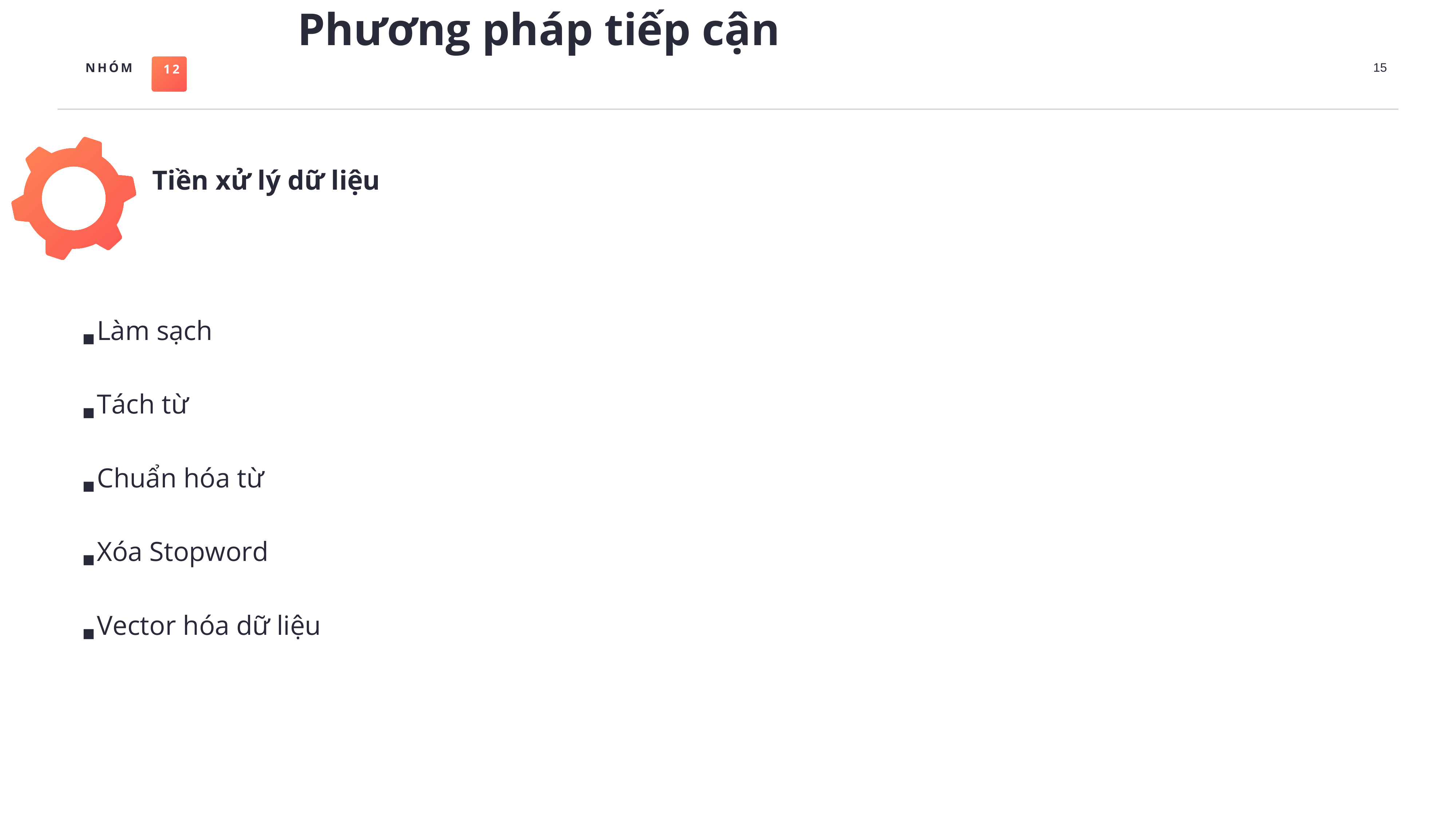

Phương pháp tiếp cận
15

Tiền xử lý dữ liệu
Làm sạch
Tách từ
Chuẩn hóa từ
Xóa Stopword
Vector hóa dữ liệu